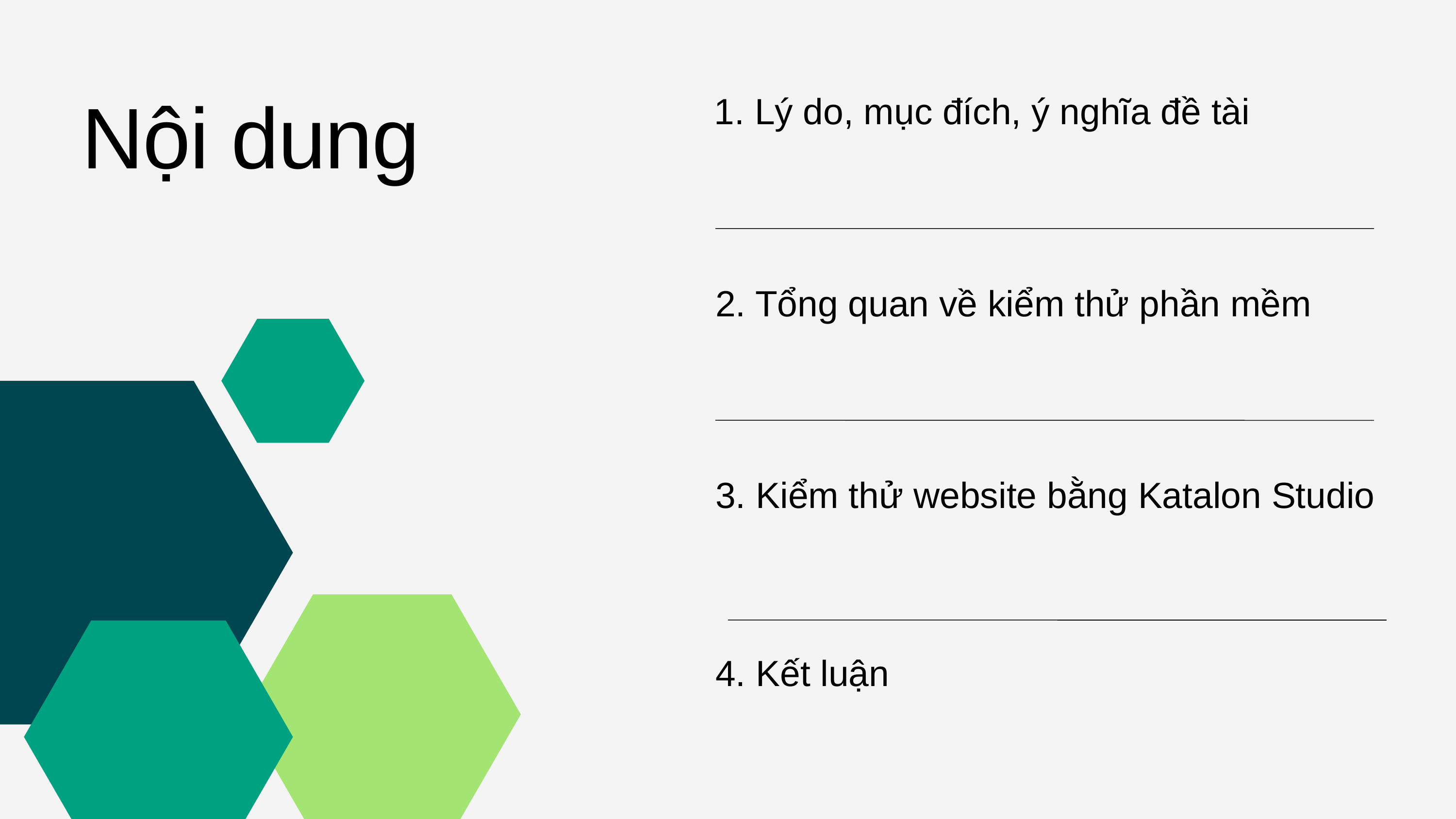

Nội dung
1. Lý do, mục đích, ý nghĩa đề tài

2. Tổng quan về kiểm thử phần mềm

3. Kiểm thử website bằng Katalon Studio

4. Kết luận